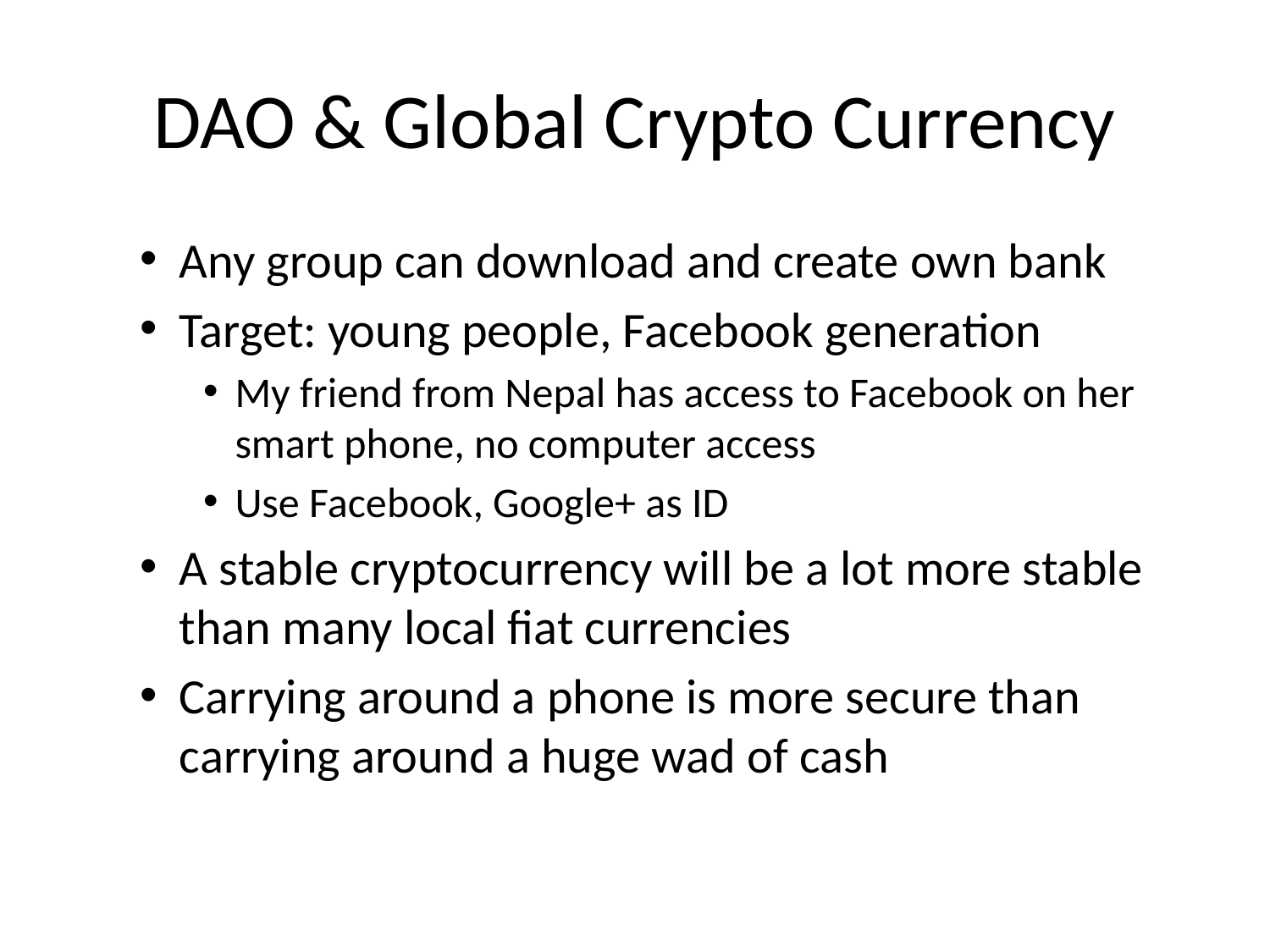

# DAO & Global Crypto Currency
Any group can download and create own bank
Target: young people, Facebook generation
My friend from Nepal has access to Facebook on her smart phone, no computer access
Use Facebook, Google+ as ID
A stable cryptocurrency will be a lot more stable than many local fiat currencies
Carrying around a phone is more secure than carrying around a huge wad of cash